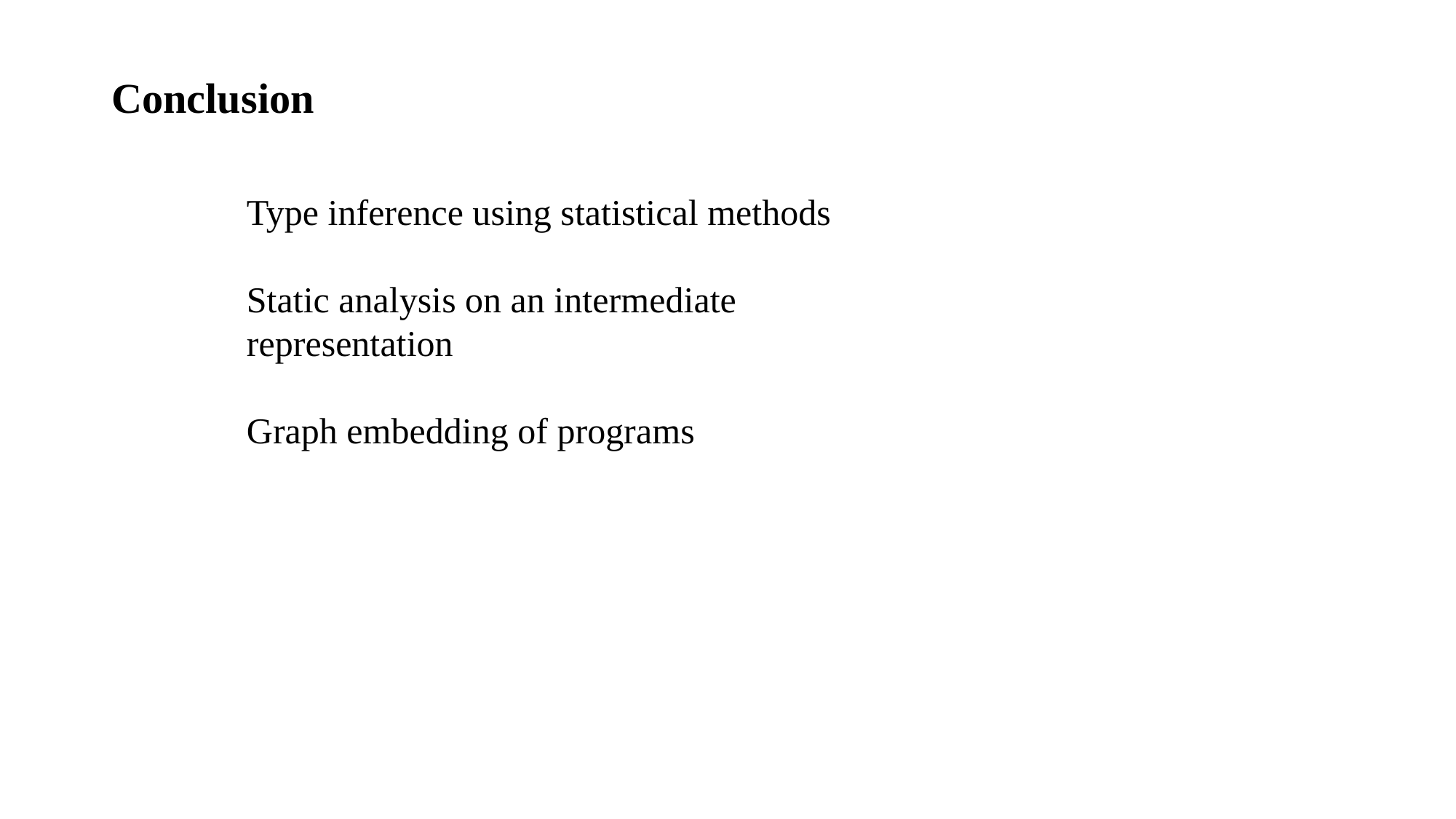

Conclusion
Type inference using statistical methods

Static analysis on an intermediate representation

Graph embedding of programs